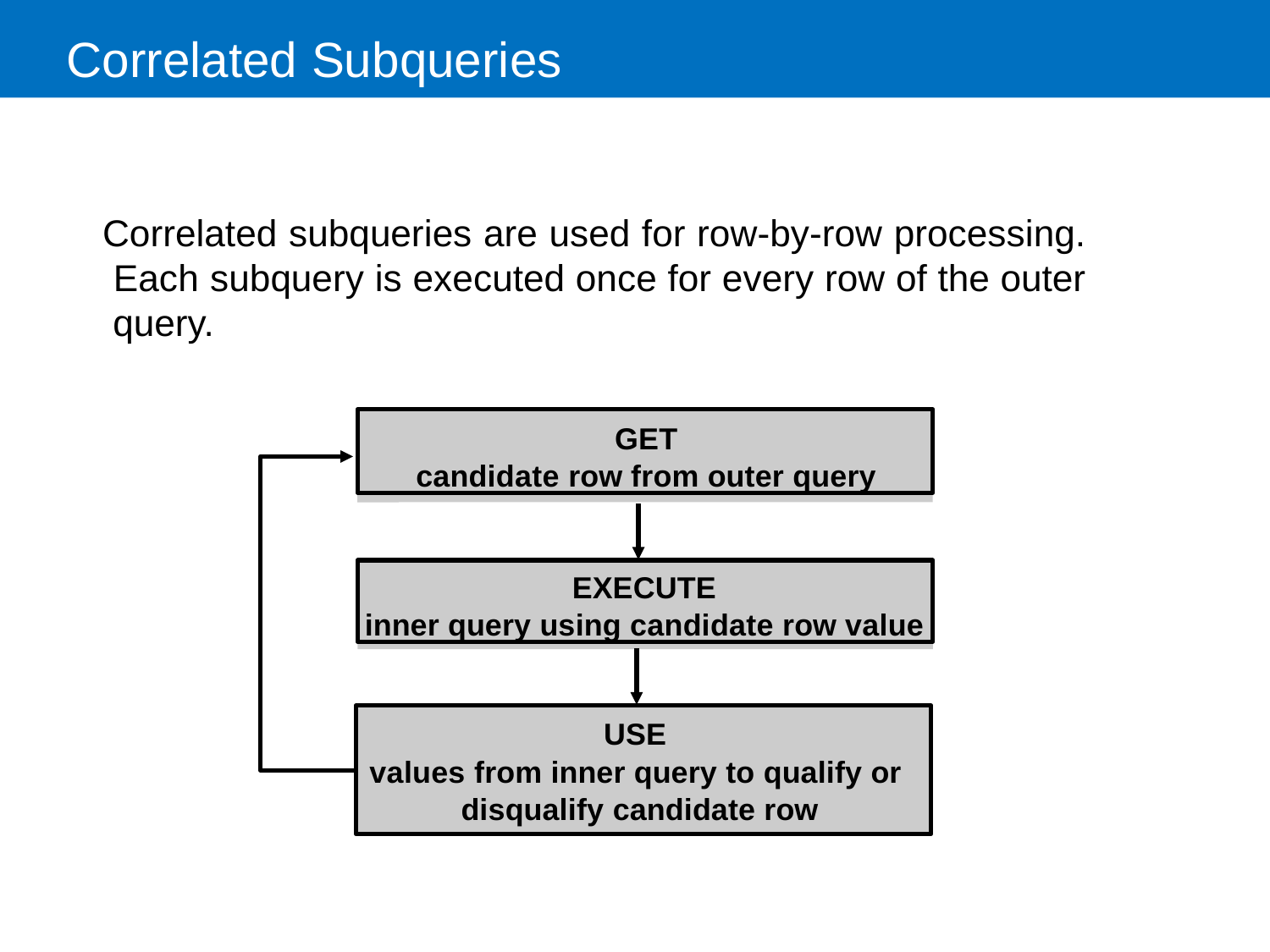

# Correlated Subqueries
Correlated subqueries are used for row-by-row processing.  Each subquery is executed once for every row of the outer  query.

GET
candidate row from outer query

EXECUTE
inner query using candidate row value
USE
values from inner query to qualify or  disqualify candidate row